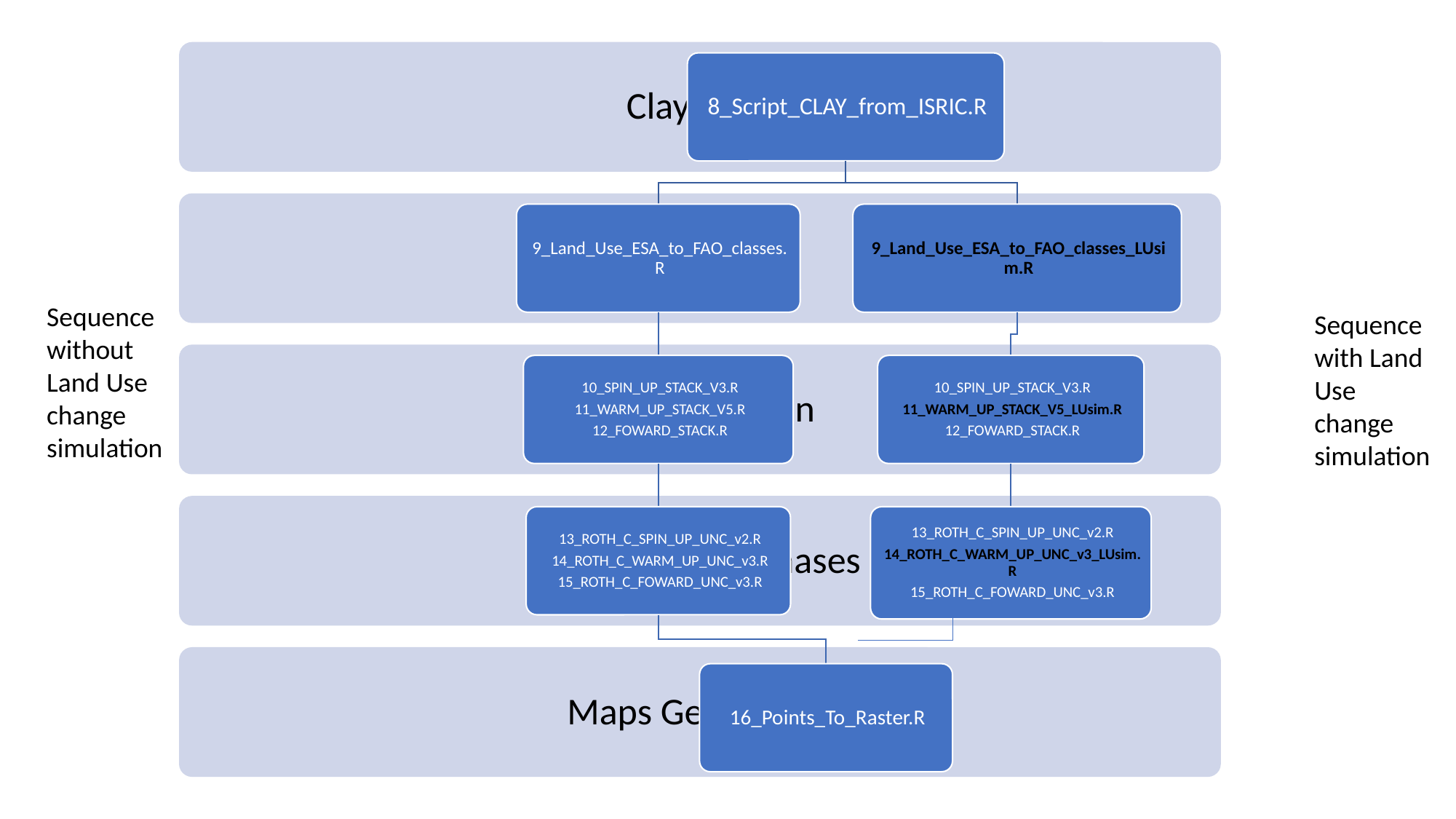

Maps Generation
Roth C model phases
Stacks creation
LU layers
Clay layer
8_Script_CLAY_from_ISRIC.R
9_Land_Use_ESA_to_FAO_classes.R
10_SPIN_UP_STACK_V3.R
11_WARM_UP_STACK_V5.R
12_FOWARD_STACK.R
13_ROTH_C_SPIN_UP_UNC_v2.R
14_ROTH_C_WARM_UP_UNC_v3.R
15_ROTH_C_FOWARD_UNC_v3.R
16_Points_To_Raster.R
9_Land_Use_ESA_to_FAO_classes_LUsim.R
10_SPIN_UP_STACK_V3.R
11_WARM_UP_STACK_V5_LUsim.R
12_FOWARD_STACK.R
13_ROTH_C_SPIN_UP_UNC_v2.R
14_ROTH_C_WARM_UP_UNC_v3_LUsim.R
15_ROTH_C_FOWARD_UNC_v3.R
Sequence without Land Use change simulation
Sequence with Land Use change simulation